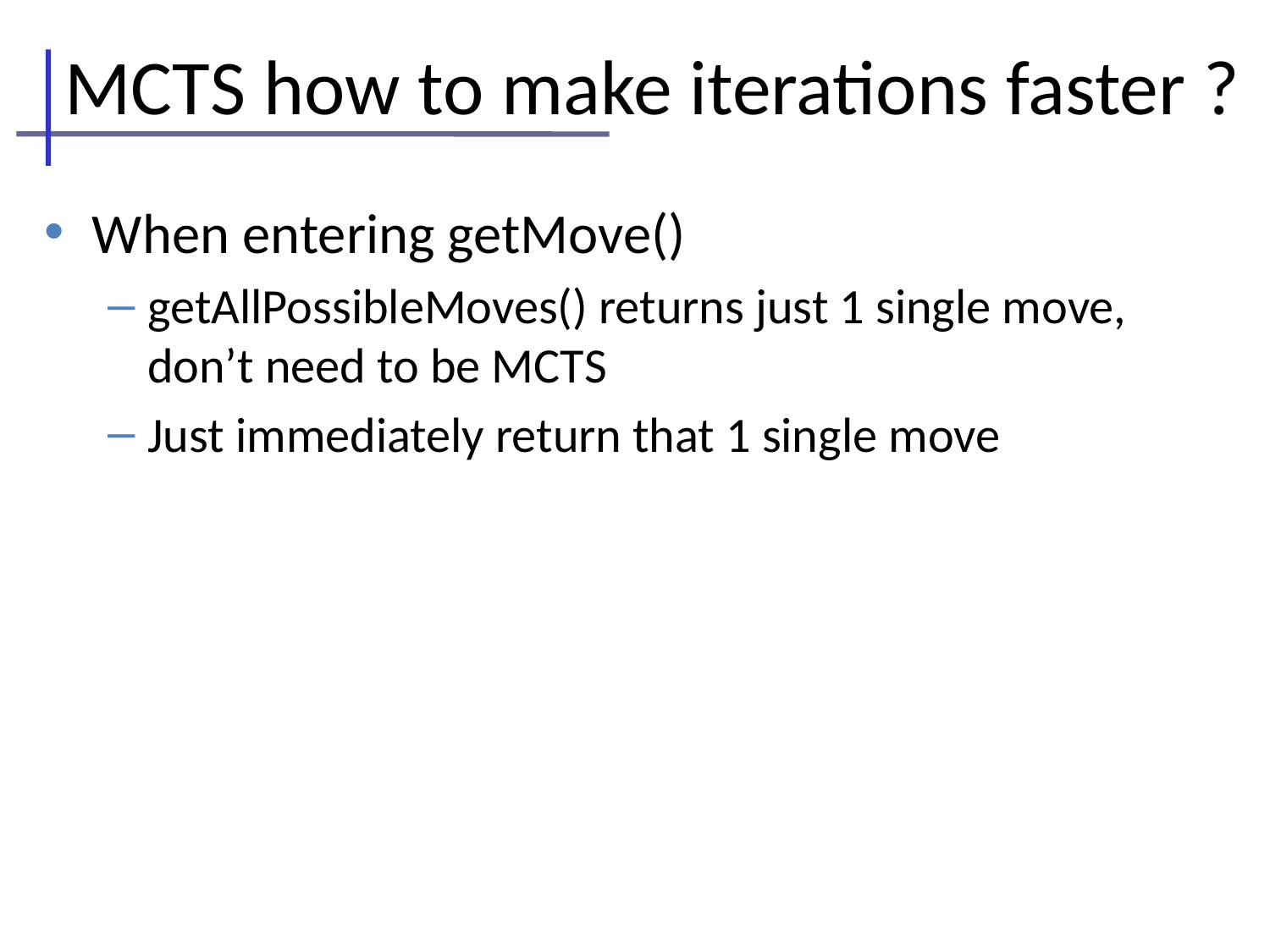

# MCTS how to make iterations faster ?
When entering getMove()
getAllPossibleMoves() returns just 1 single move, don’t need to be MCTS
Just immediately return that 1 single move